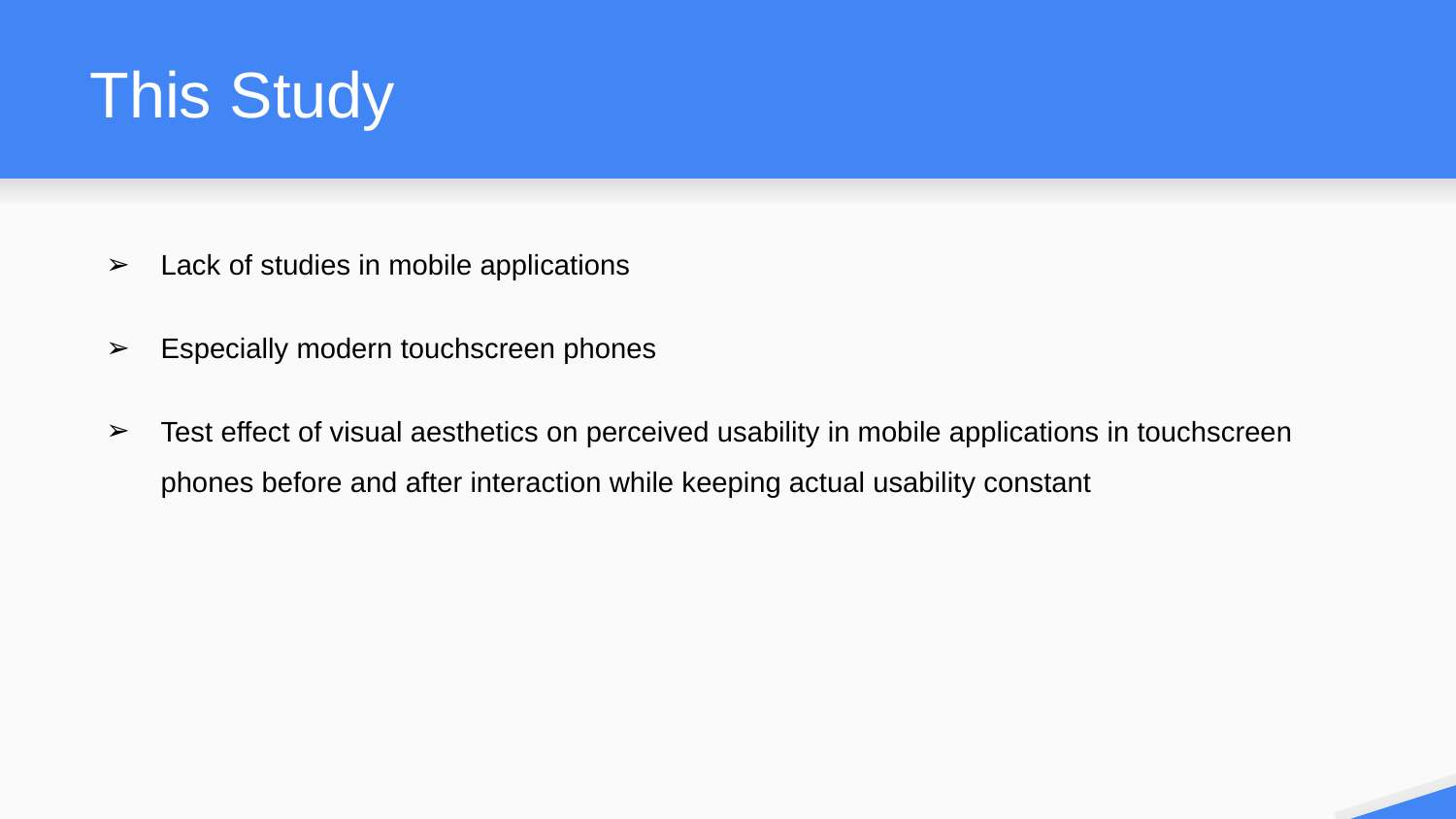

# This Study
Lack of studies in mobile applications
Especially modern touchscreen phones
Test effect of visual aesthetics on perceived usability in mobile applications in touchscreen phones before and after interaction while keeping actual usability constant